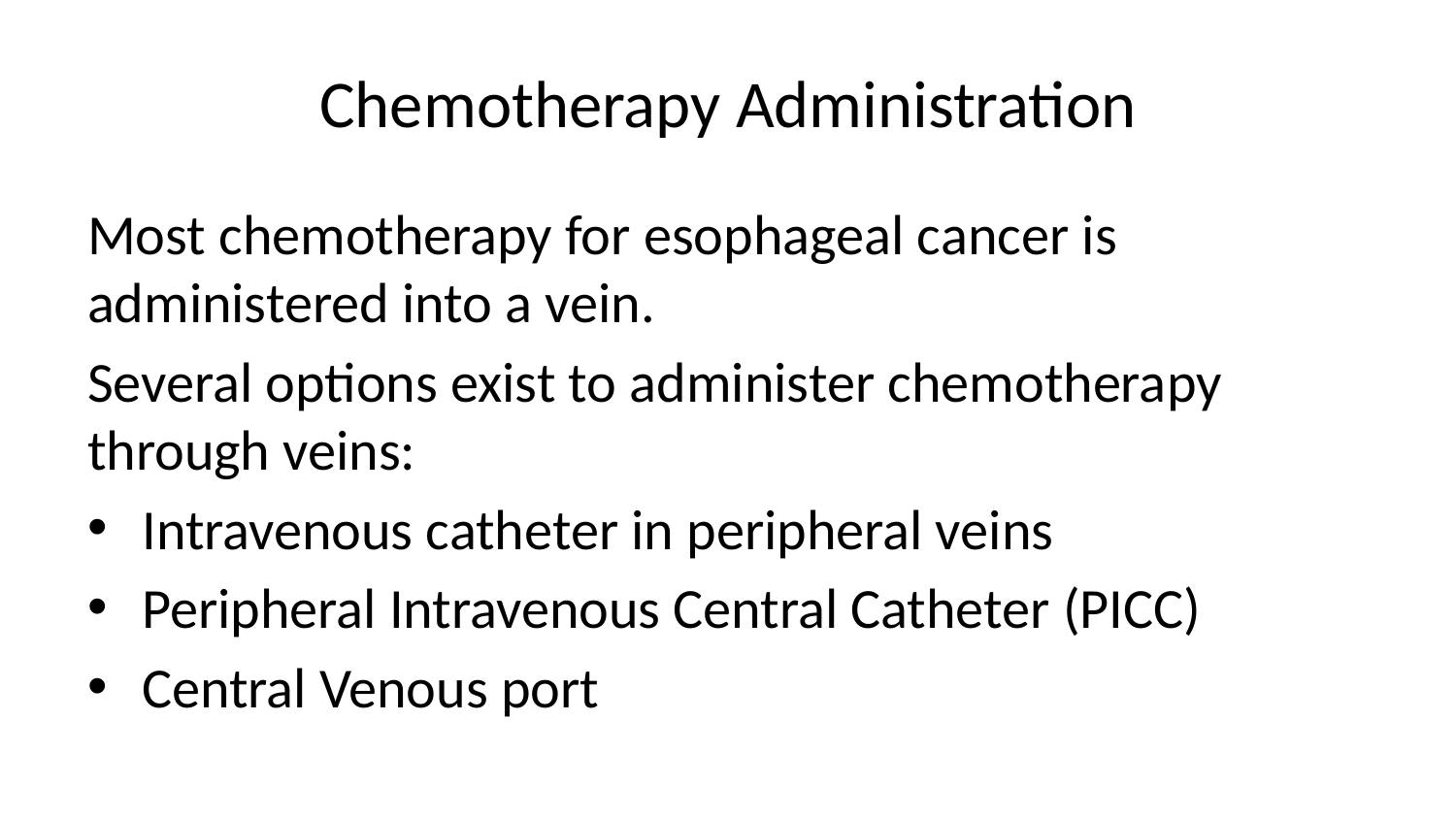

# Chemotherapy Administration
Most chemotherapy for esophageal cancer is administered into a vein.
Several options exist to administer chemotherapy through veins:
Intravenous catheter in peripheral veins
Peripheral Intravenous Central Catheter (PICC)
Central Venous port